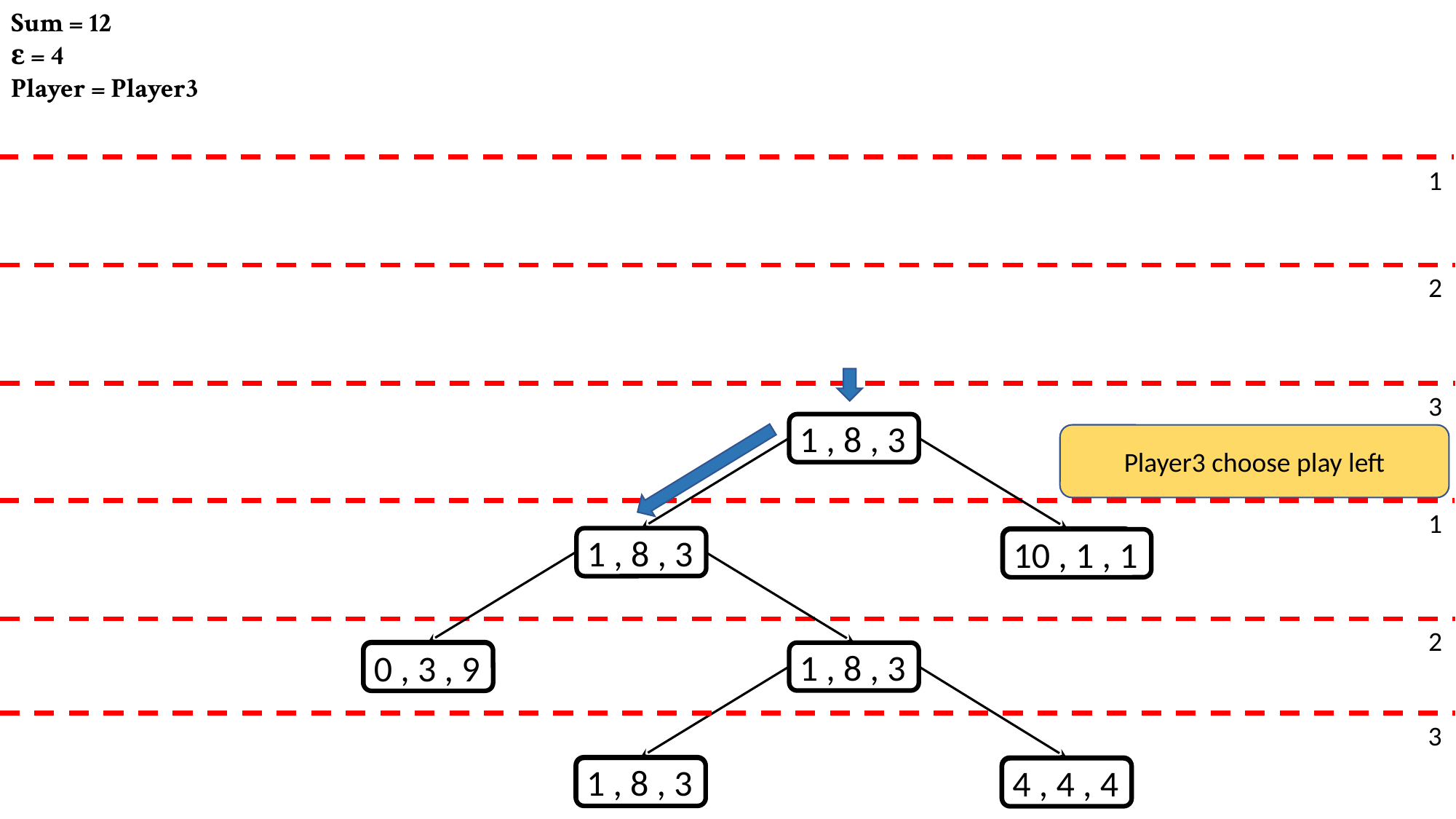

Sum = 12
ɛ = 4
Player = Player3

1
2

3

 1 , 8 , 3
Player3 choose play left
1
 1 , 8 , 3
 8 , 4 , 0
 10 , 1 , 1
2
 4 , 1 , 7
 1 , 8 , 3
 0 , 3 , 9
3
 6 , 5 , 1
 1 , 6 , 5
 1 , 8 , 3
 4 , 4 , 4